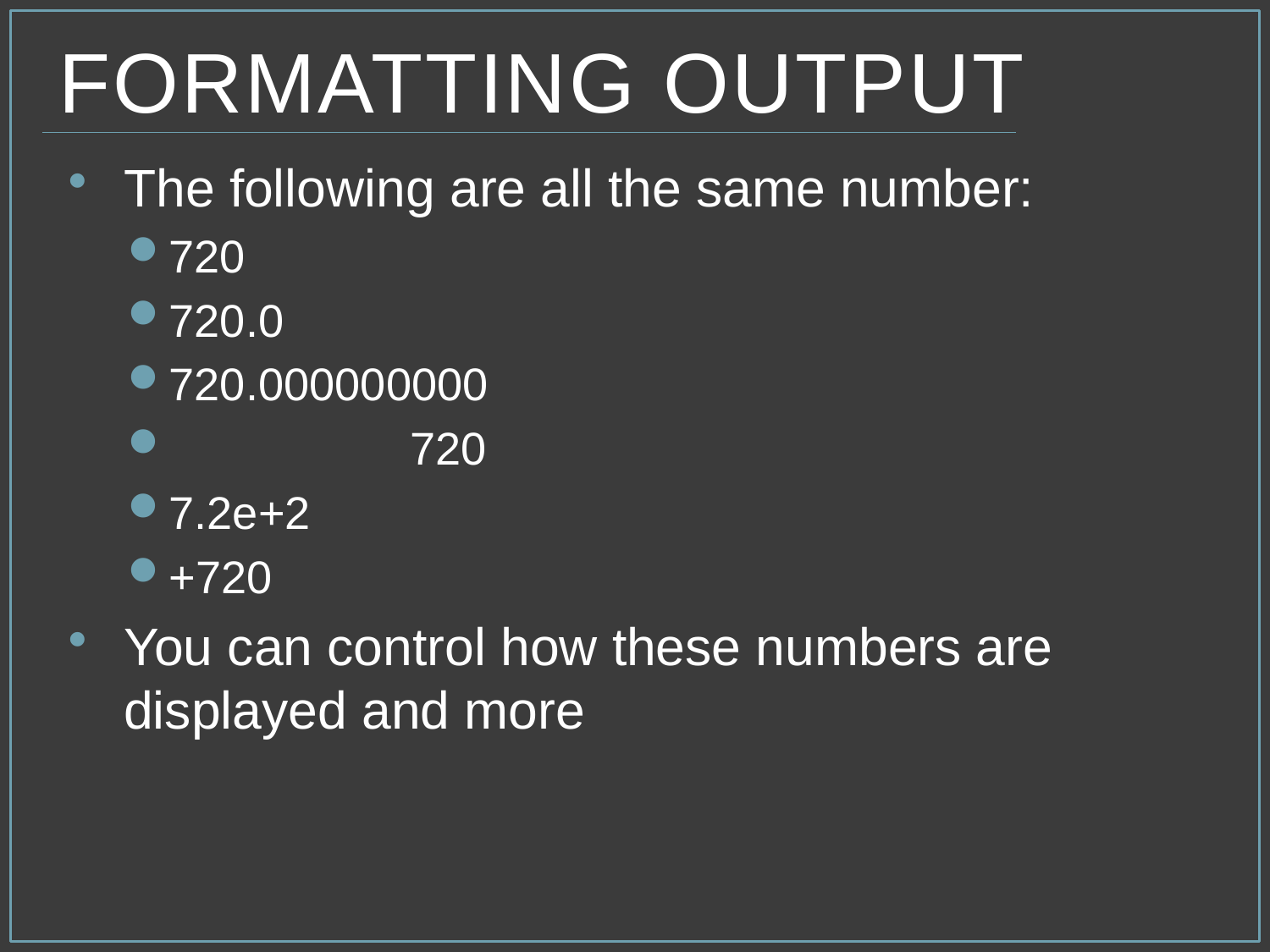

# Formatting Output
The following are all the same number:
720
720.0
720.000000000
                   720
7.2e+2
+720
You can control how these numbers are displayed and more